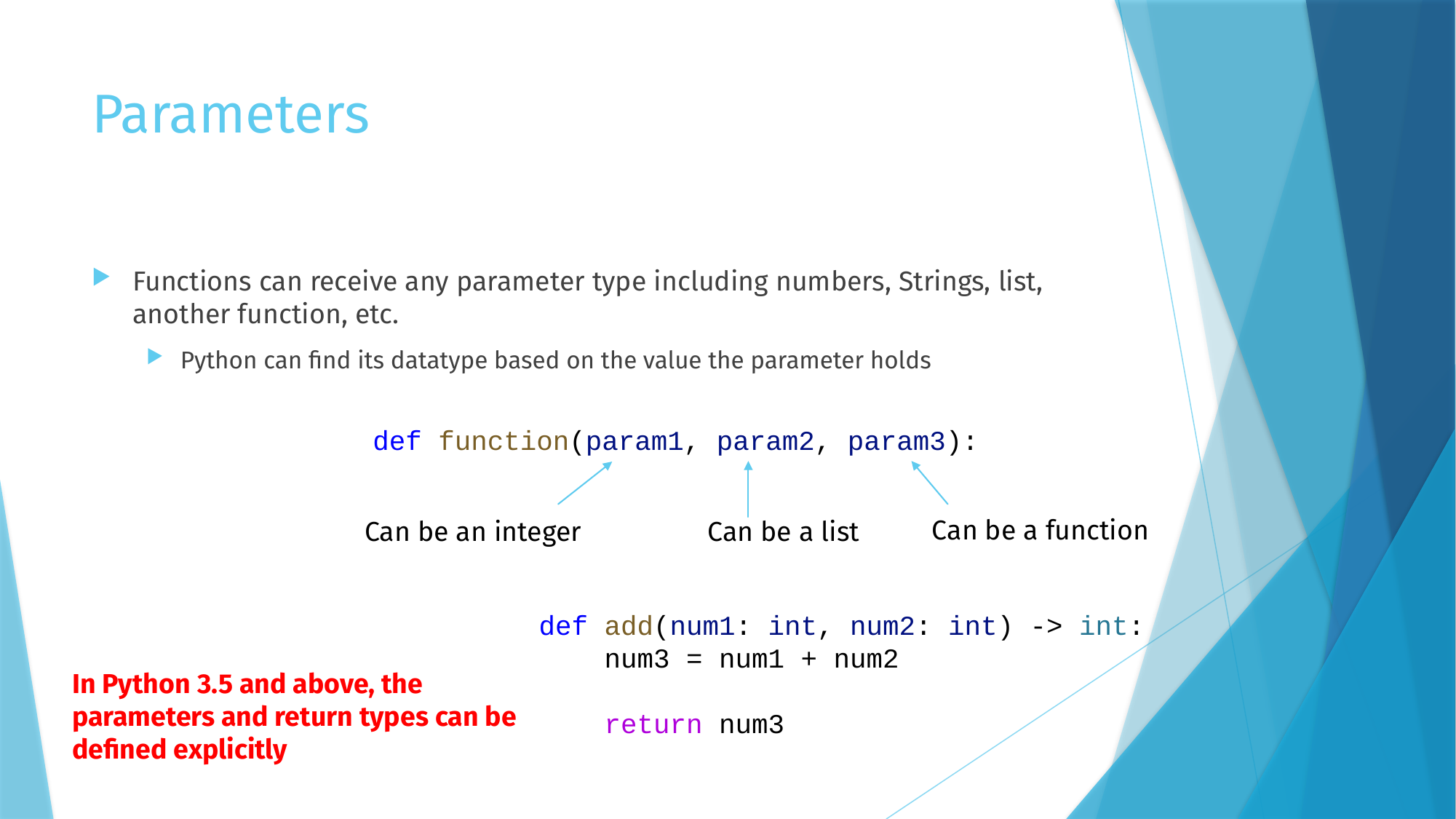

# Parameters
Functions can receive any parameter type including numbers, Strings, list, another function, etc.
Python can find its datatype based on the value the parameter holds
def function(param1, param2, param3):
Can be a function
Can be an integer
Can be a list
def add(num1: int, num2: int) -> int:
    num3 = num1 + num2

    return num3
In Python 3.5 and above, the parameters and return types can be defined explicitly